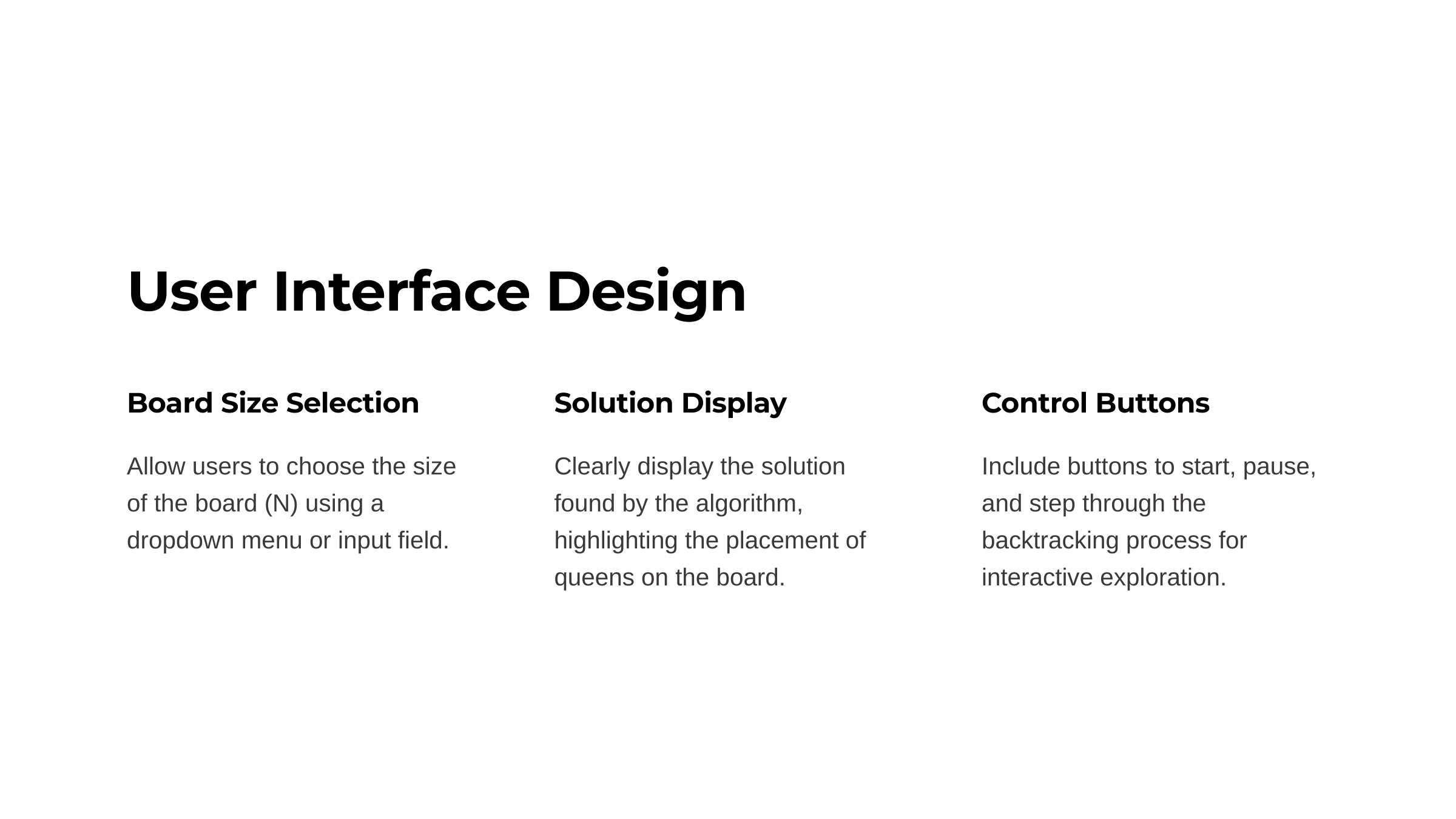

User Interface Design
Board Size Selection
Solution Display
Control Buttons
Allow users to choose the size of the board (N) using a dropdown menu or input field.
Clearly display the solution found by the algorithm, highlighting the placement of queens on the board.
Include buttons to start, pause, and step through the backtracking process for interactive exploration.